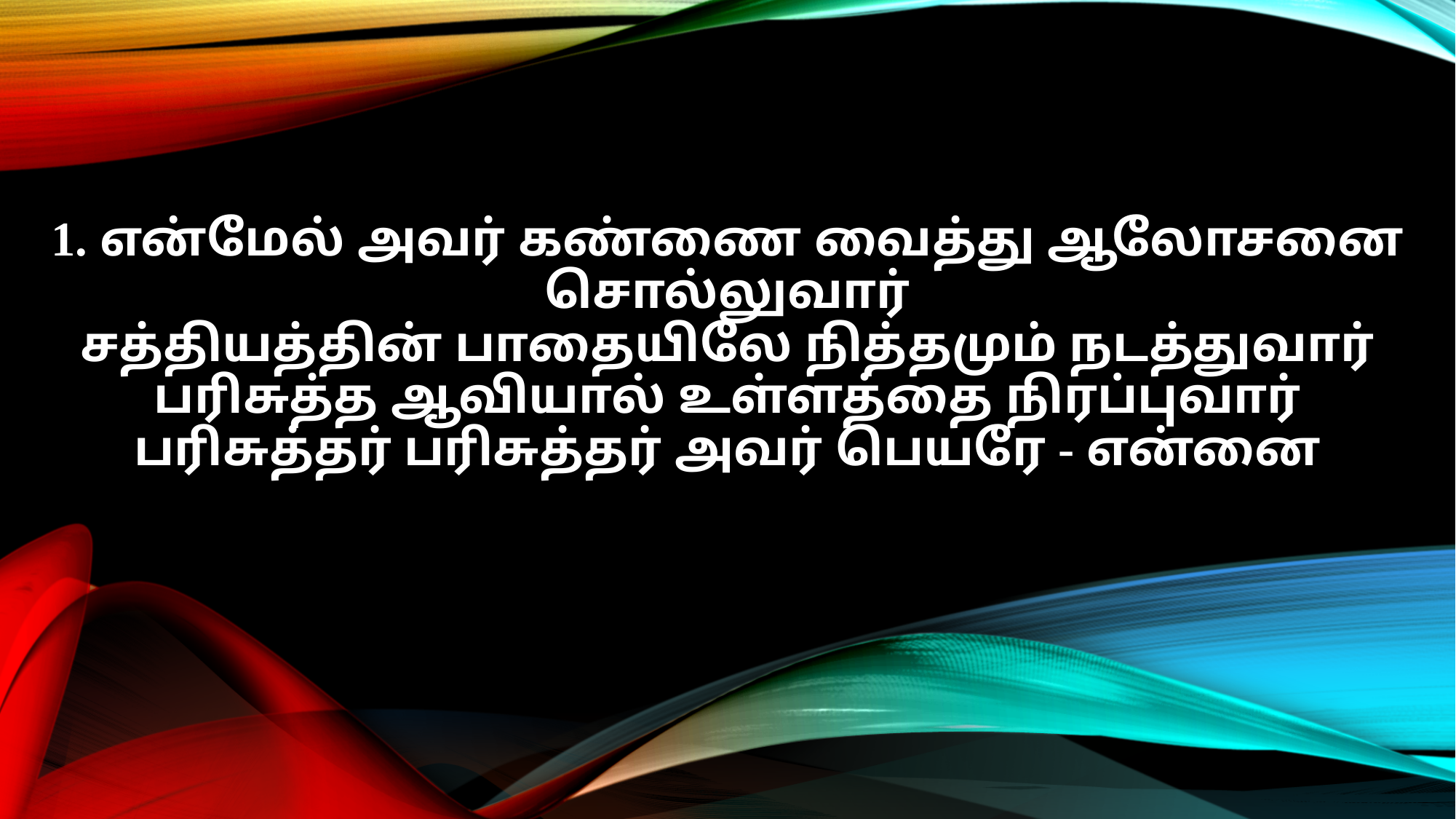

1. என்மேல் அவர் கண்ணை வைத்து ஆலோசனை சொல்லுவார்
சத்தியத்தின் பாதையிலே நித்தமும் நடத்துவார்
பரிசுத்த ஆவியால் உள்ளத்தை நிரப்புவார்
பரிசுத்தர் பரிசுத்தர் அவர் பெயரே - என்னை